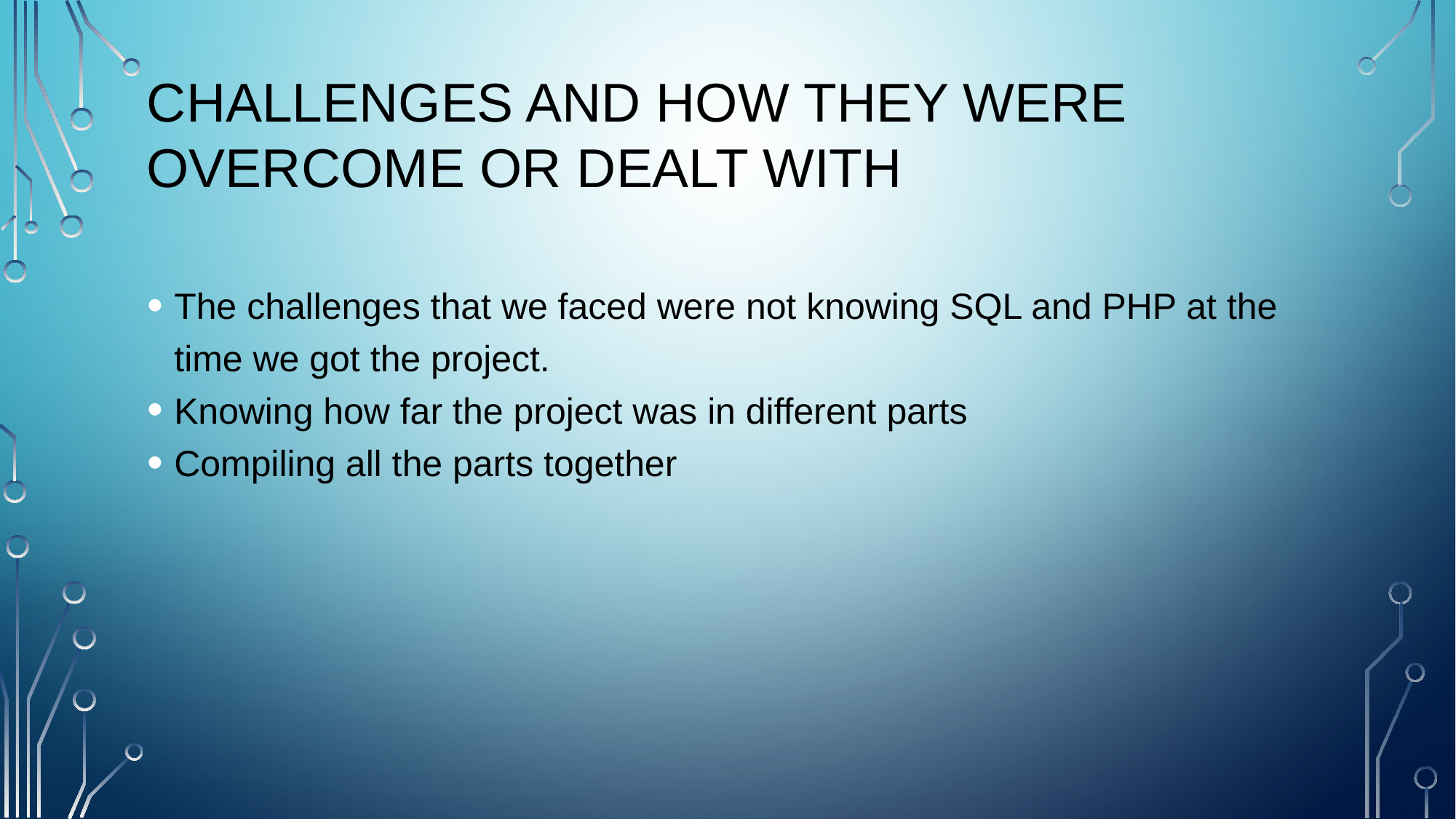

Challenges and how they were overcome or dealt with

The challenges that we faced were not knowing SQL and PHP at the time we got the project.
Knowing how far the project was in different parts
Compiling all the parts together